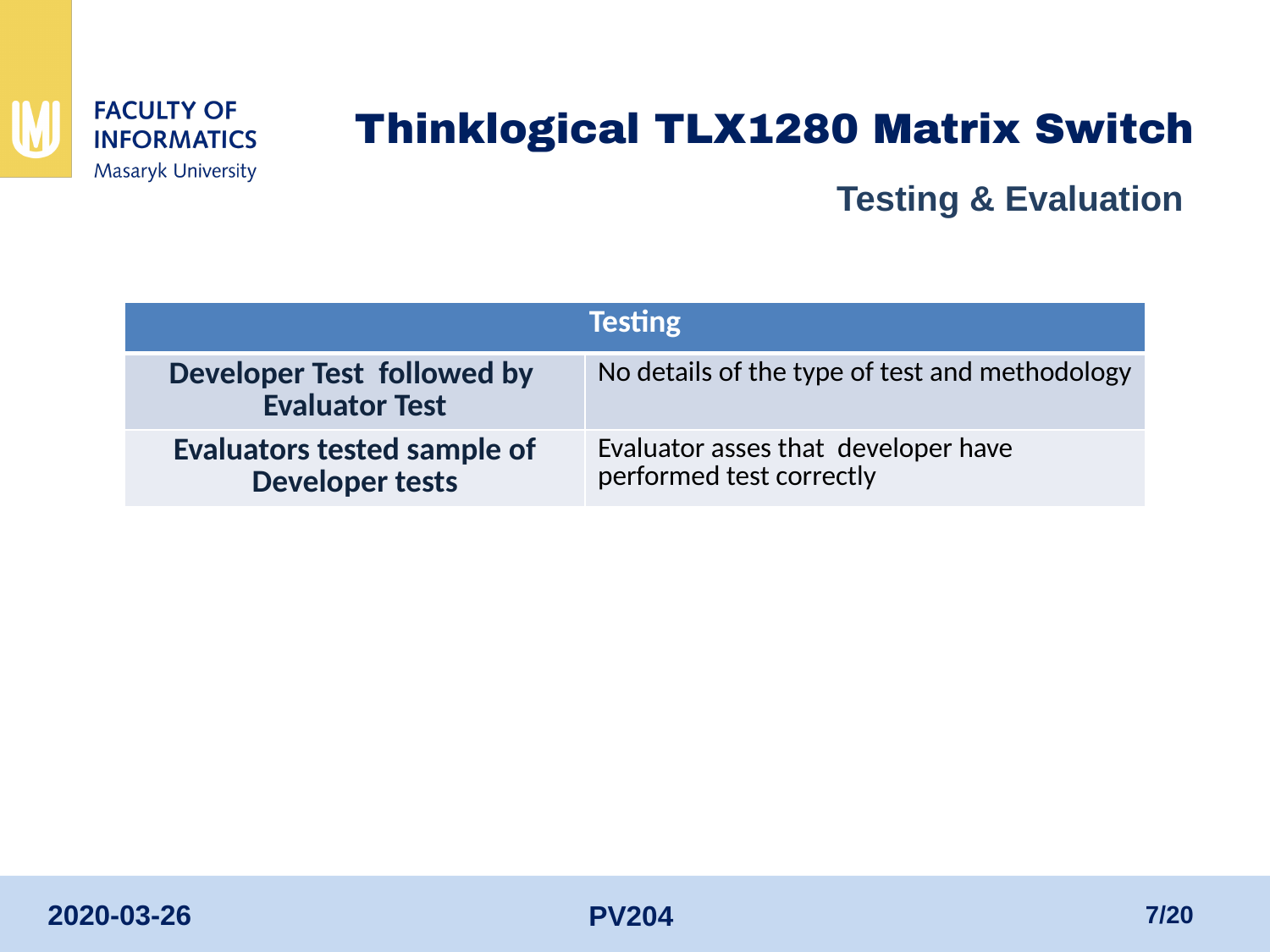

# Thinklogical TLX1280 Matrix Switch
Testing & Evaluation
| Testing |  |
| --- | --- |
| Developer Test followed by Evaluator Test | No details of the type of test and methodology |
| Evaluators tested sample of Developer tests | Evaluator asses that developer have performed test correctly |
7/20
2020-03-26
PV204